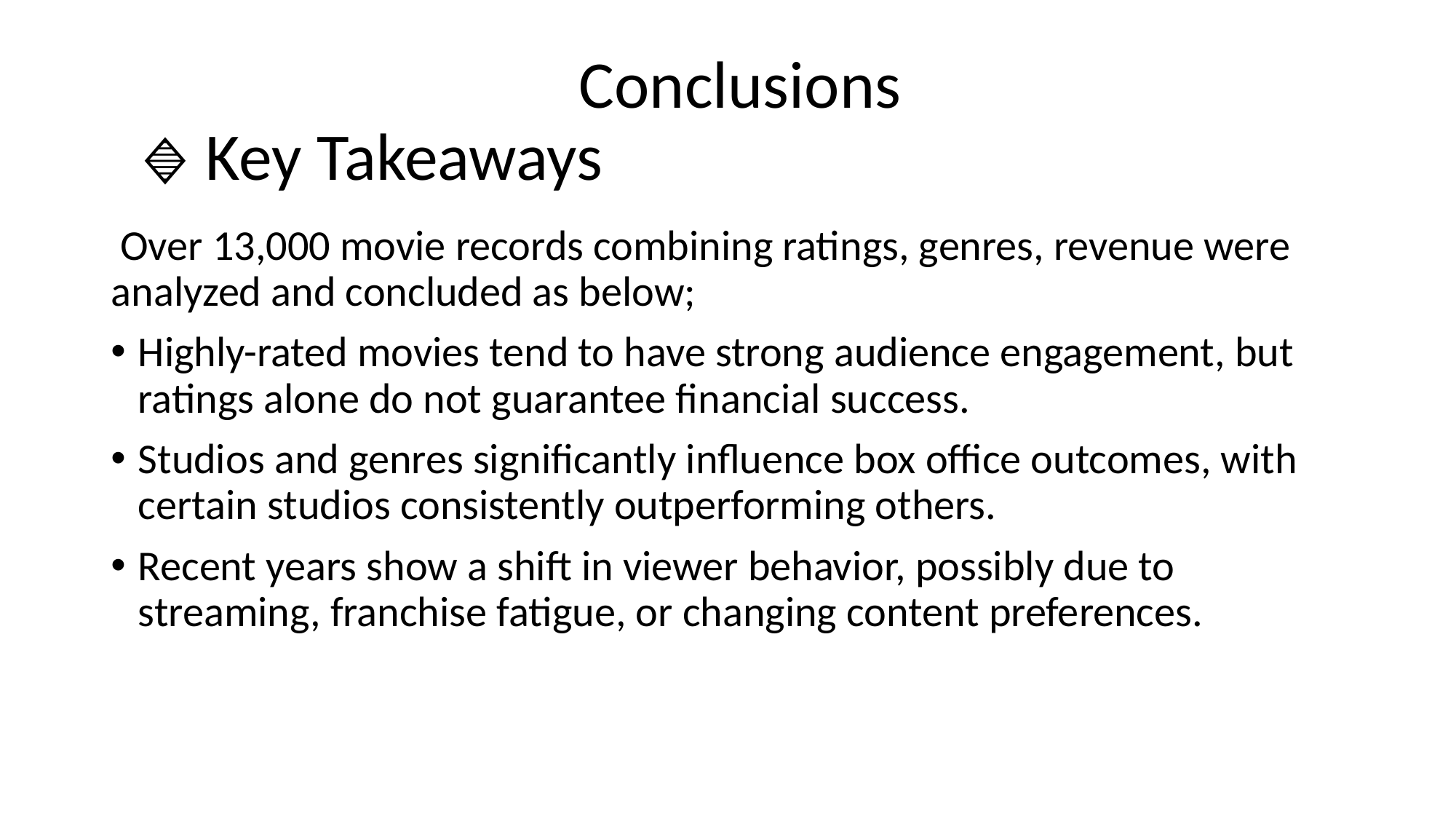

# Conclusions 🔹 Key Takeaways
 Over 13,000 movie records combining ratings, genres, revenue were analyzed and concluded as below;
Highly-rated movies tend to have strong audience engagement, but ratings alone do not guarantee financial success.
Studios and genres significantly influence box office outcomes, with certain studios consistently outperforming others.
Recent years show a shift in viewer behavior, possibly due to streaming, franchise fatigue, or changing content preferences.